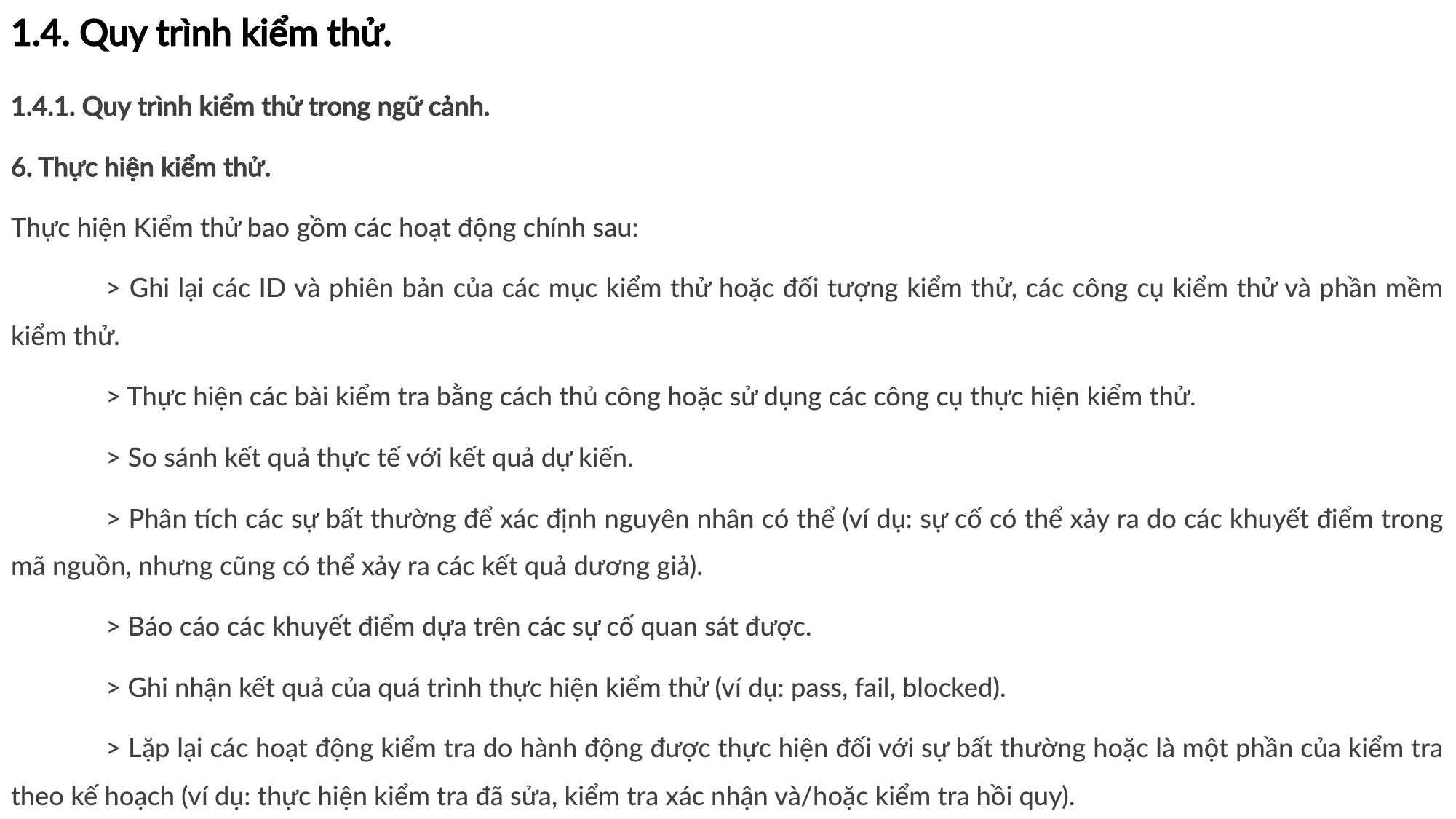

# 1.4. Quy trình kiểm thử.
1.4.1. Quy trình kiểm thử trong ngữ cảnh.
6. Thực hiện kiểm thử.
Thực hiện Kiểm thử bao gồm các hoạt động chính sau:
	> Ghi lại các ID và phiên bản của các mục kiểm thử hoặc đối tượng kiểm thử, các công cụ kiểm thử và phần mềm kiểm thử.
	> Thực hiện các bài kiểm tra bằng cách thủ công hoặc sử dụng các công cụ thực hiện kiểm thử.
	> So sánh kết quả thực tế với kết quả dự kiến.
	> Phân tích các sự bất thường để xác định nguyên nhân có thể (ví dụ: sự cố có thể xảy ra do các khuyết điểm trong mã nguồn, nhưng cũng có thể xảy ra các kết quả dương giả).
	> Báo cáo các khuyết điểm dựa trên các sự cố quan sát được.
	> Ghi nhận kết quả của quá trình thực hiện kiểm thử (ví dụ: pass, fail, blocked).
	> Lặp lại các hoạt động kiểm tra do hành động được thực hiện đối với sự bất thường hoặc là một phần của kiểm tra theo kế hoạch (ví dụ: thực hiện kiểm tra đã sửa, kiểm tra xác nhận và/hoặc kiểm tra hồi quy).